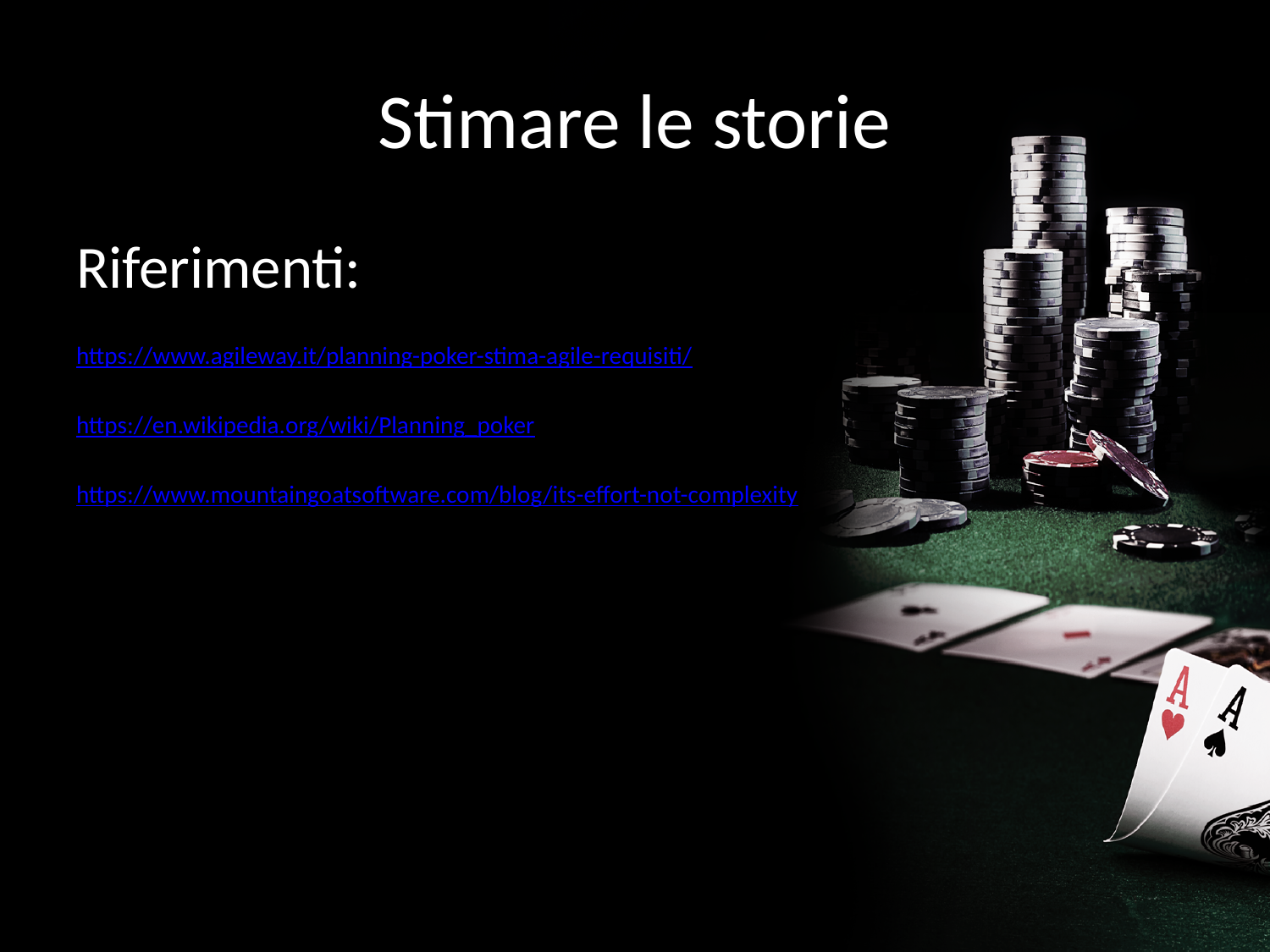

# Stimare le storie
Riferimenti:

https://www.agileway.it/planning-poker-stima-agile-requisiti/

https://en.wikipedia.org/wiki/Planning_poker

https://www.mountaingoatsoftware.com/blog/its-effort-not-complexity